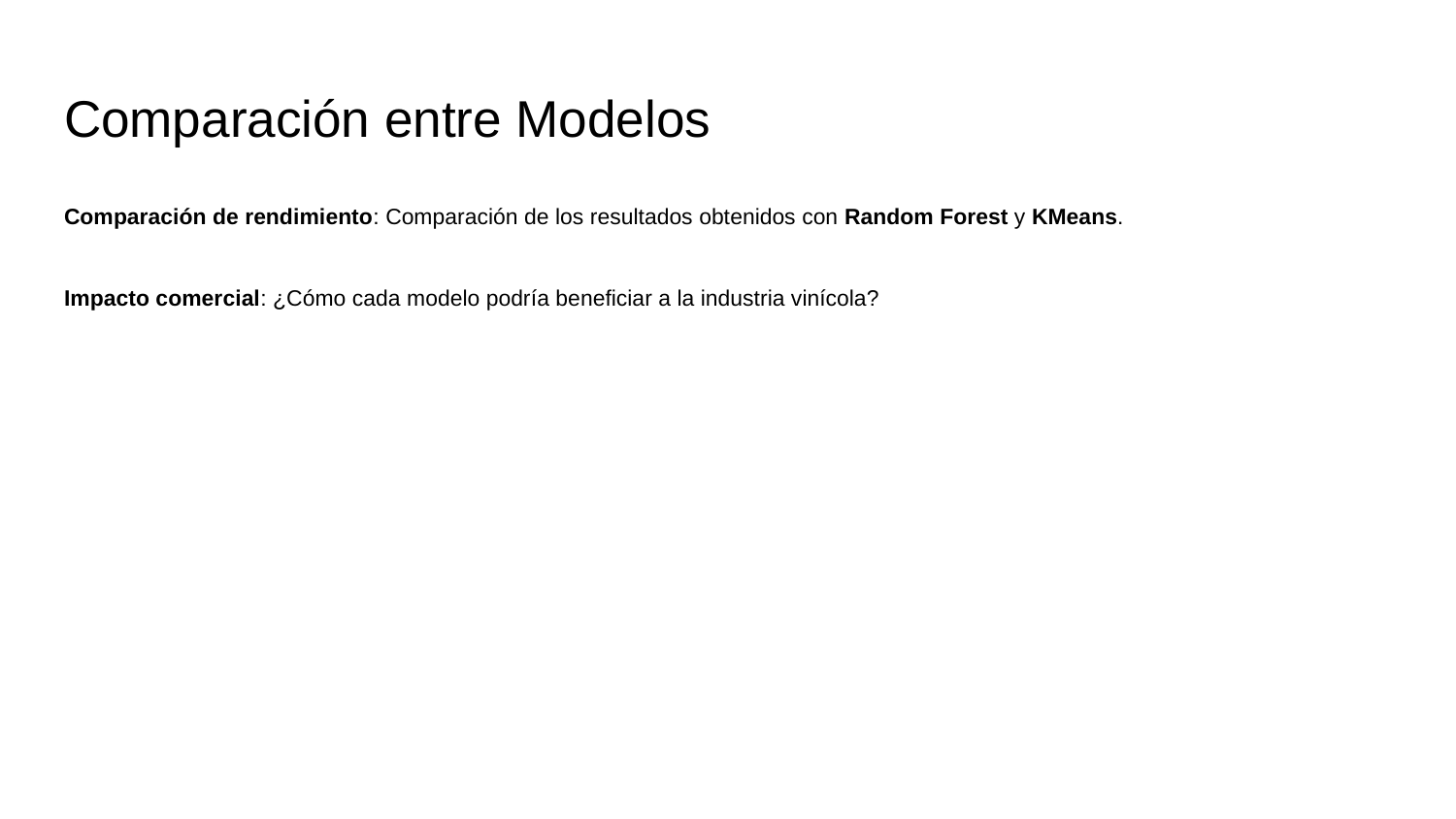

# Comparación entre Modelos
Comparación de rendimiento: Comparación de los resultados obtenidos con Random Forest y KMeans.
Impacto comercial: ¿Cómo cada modelo podría beneficiar a la industria vinícola?